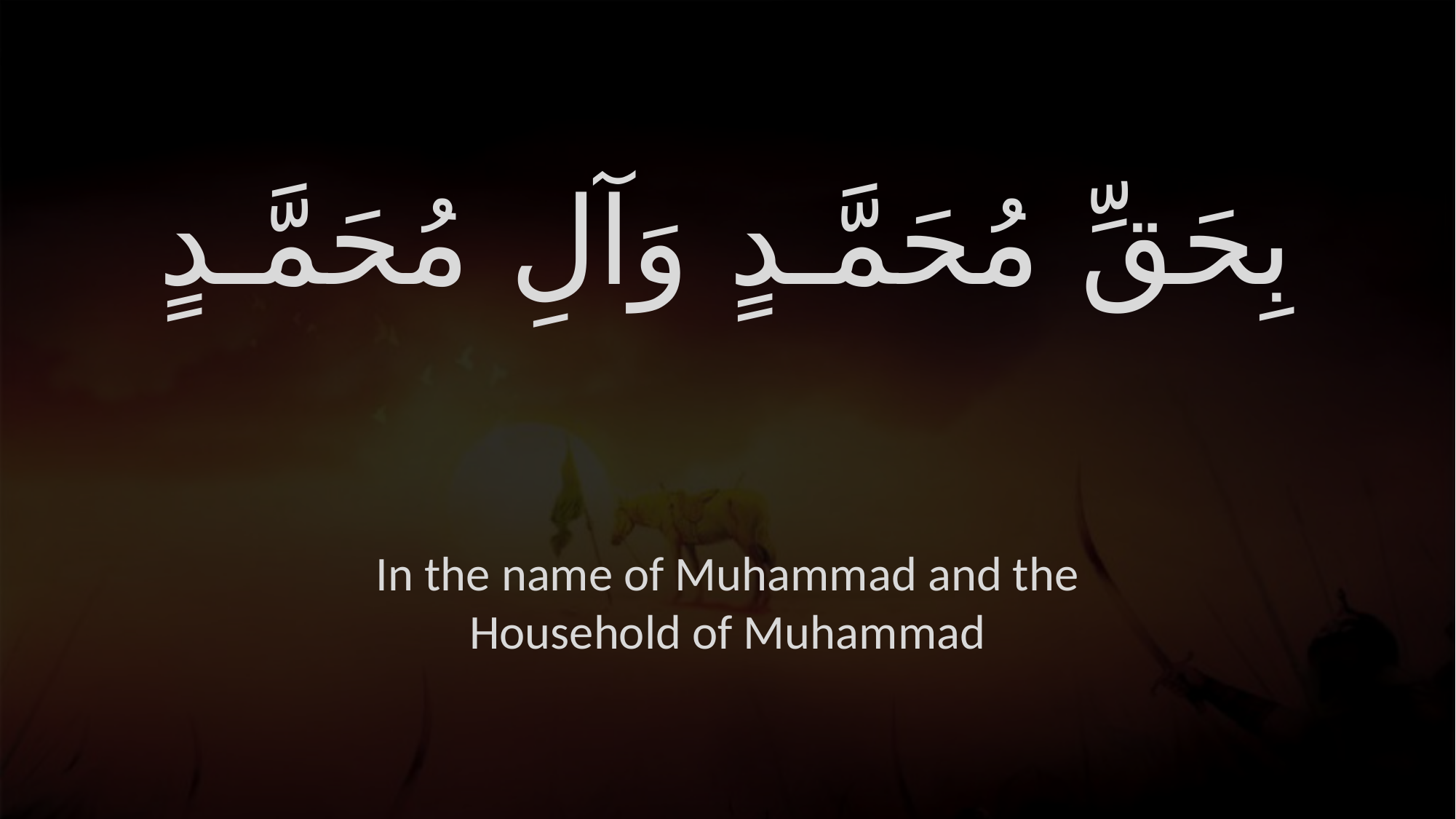

# بِحَقِّ مُحَمَّـدٍ وَآلِ مُحَمَّـدٍ
In the name of Muhammad and the Household of Muhammad